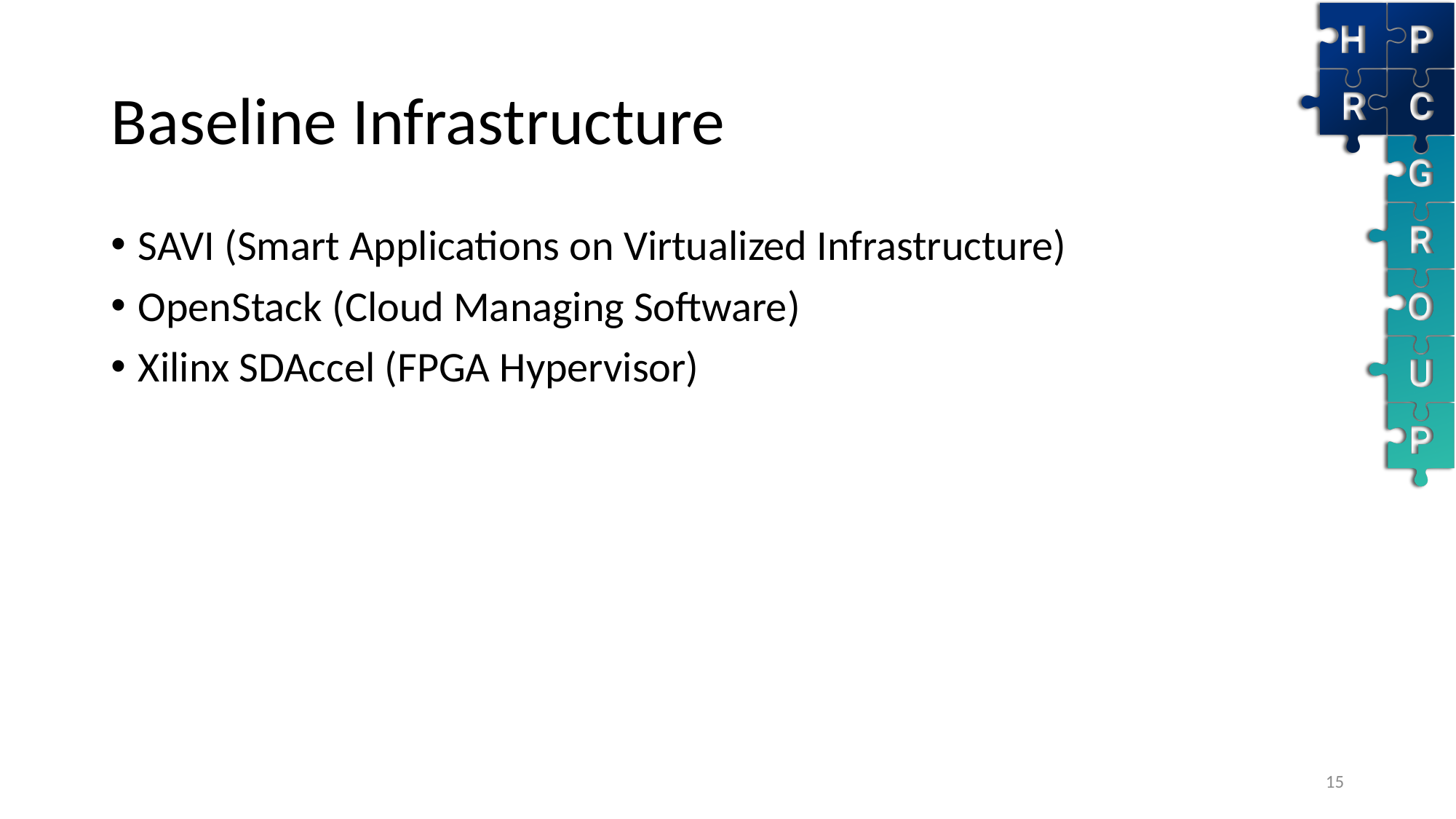

# Baseline Infrastructure
SAVI (Smart Applications on Virtualized Infrastructure)
OpenStack (Cloud Managing Software)
Xilinx SDAccel (FPGA Hypervisor)
15